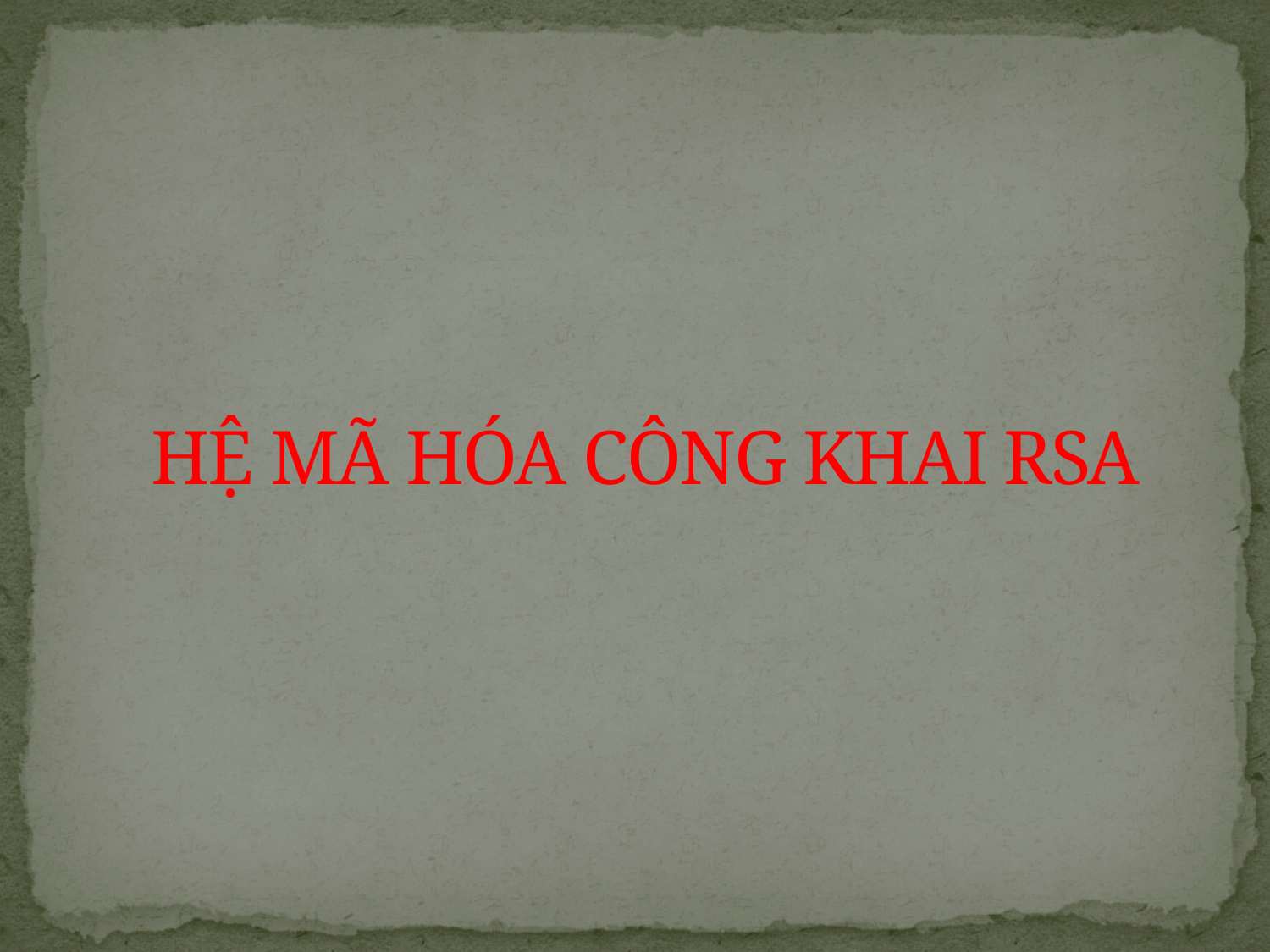

# HỆ MÃ HÓA CÔNG KHAI RSA